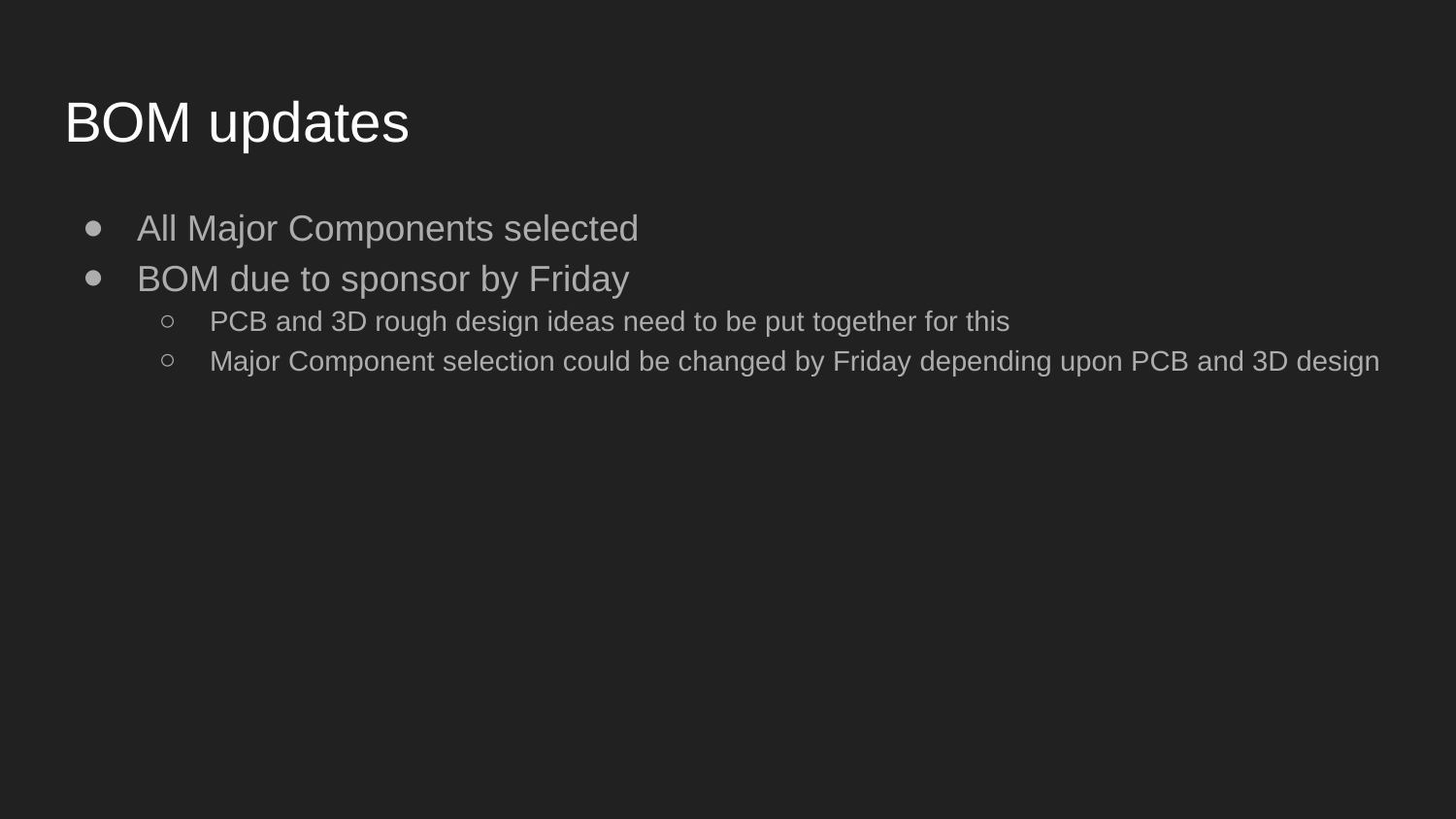

# BOM updates
All Major Components selected
BOM due to sponsor by Friday
PCB and 3D rough design ideas need to be put together for this
Major Component selection could be changed by Friday depending upon PCB and 3D design